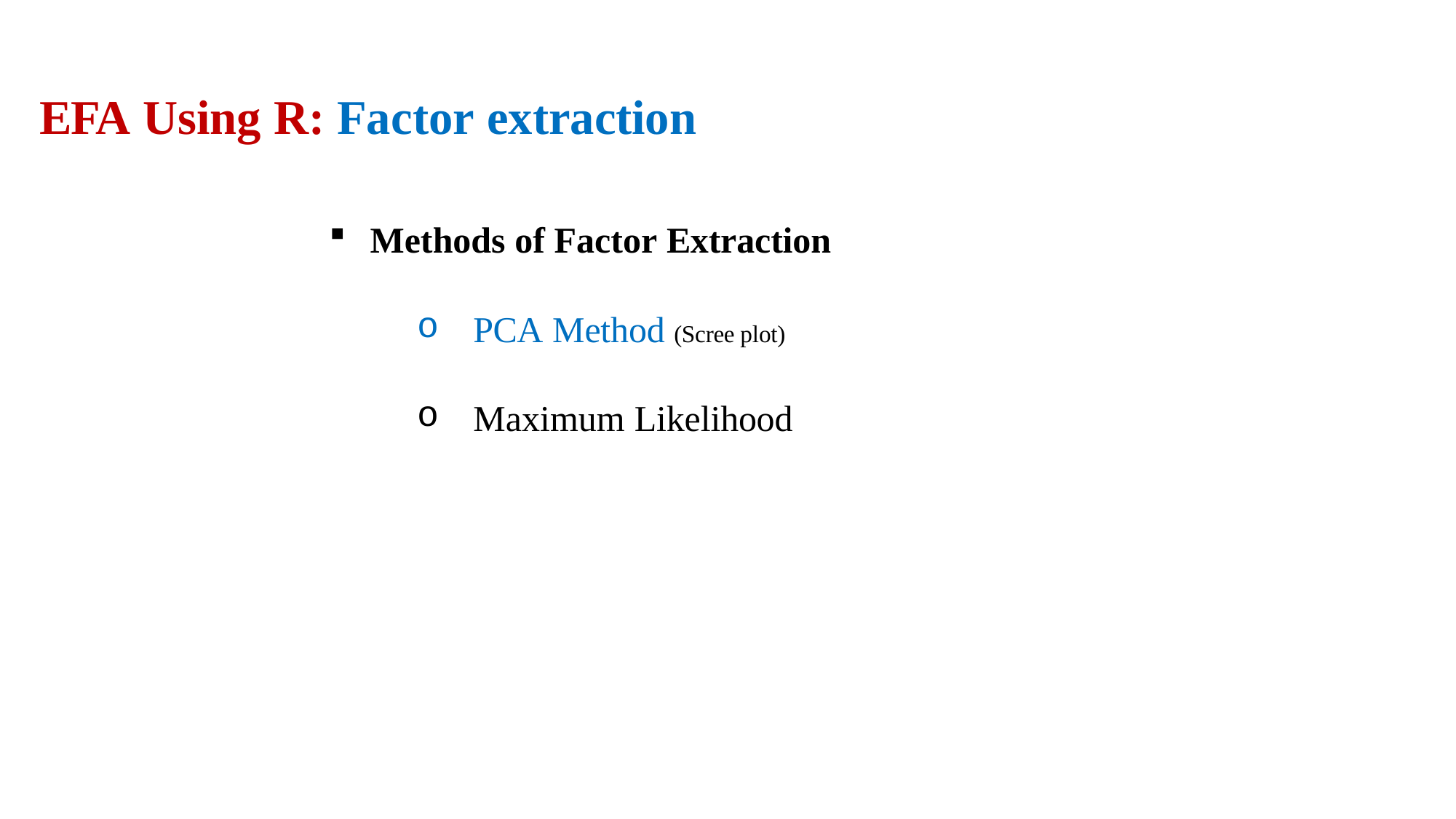

# EFA Using R: Factor extraction
Methods of Factor Extraction

PCA Method (Scree plot)

Maximum Likelihood